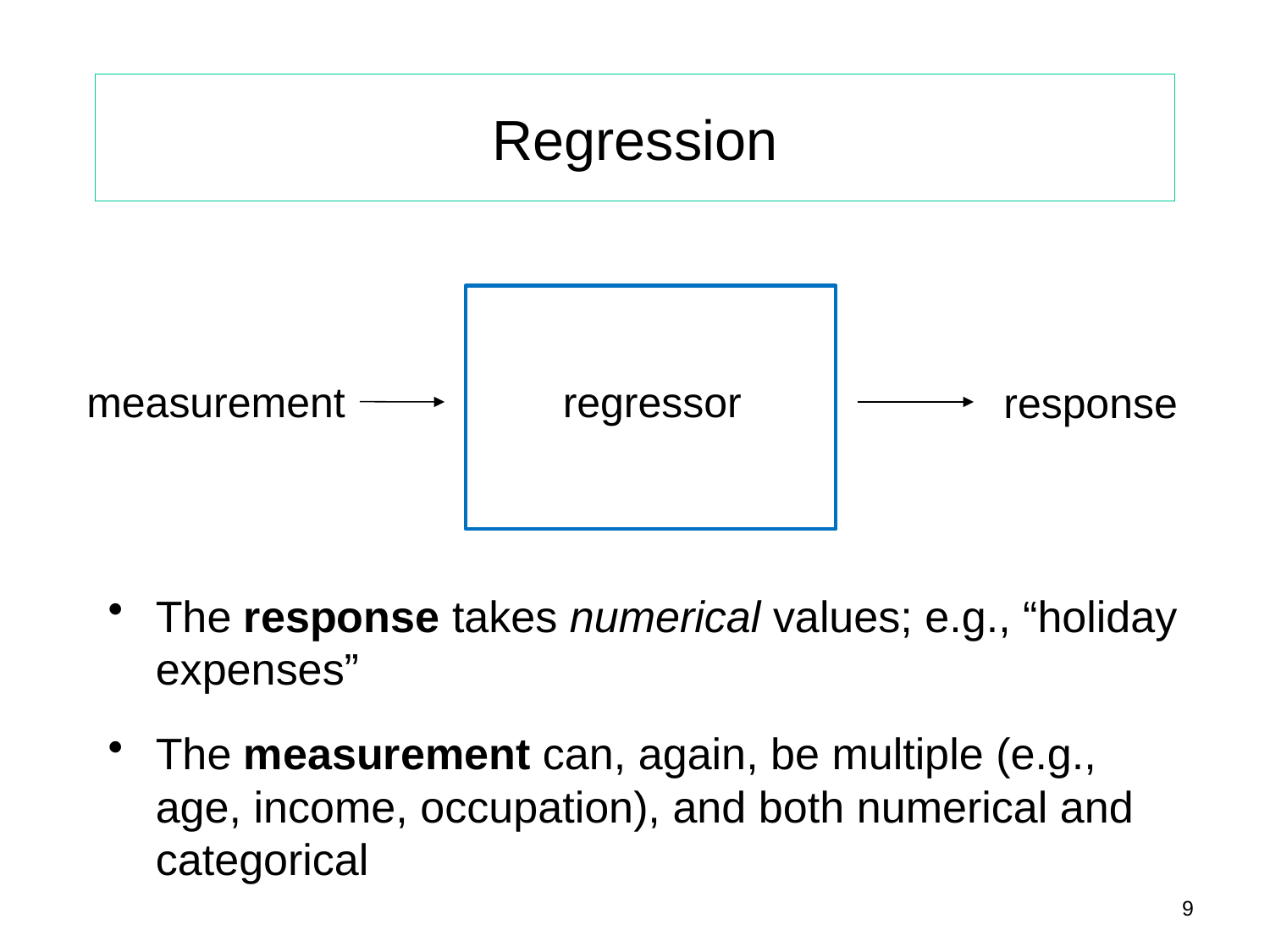

# Regression

measurement
regressor
 response
The response takes numerical values; e.g., “holiday expenses”
The measurement can, again, be multiple (e.g., age, income, occupation), and both numerical and categorical
9